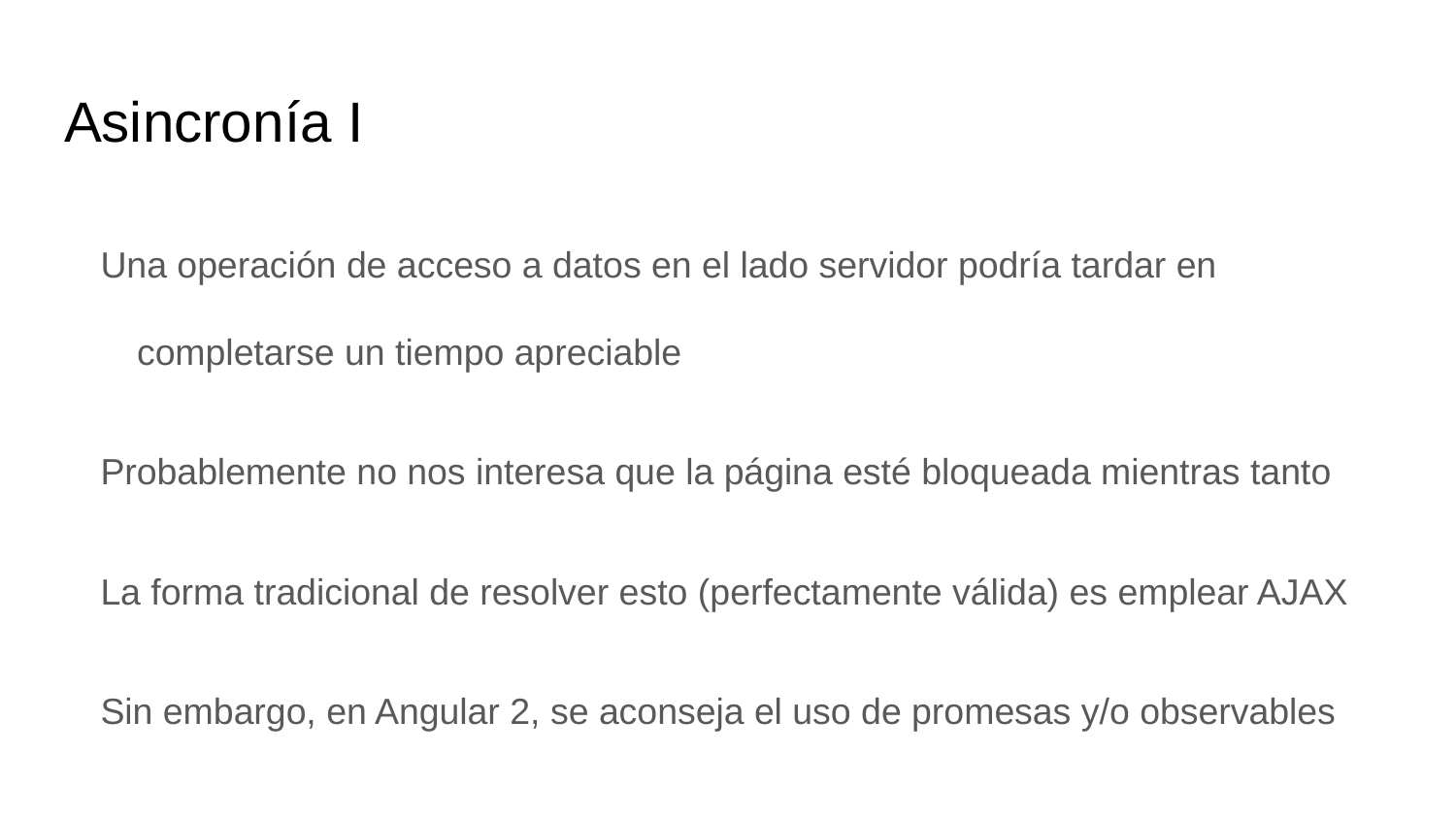

# Asincronía I
Una operación de acceso a datos en el lado servidor podría tardar en completarse un tiempo apreciable
Probablemente no nos interesa que la página esté bloqueada mientras tanto
La forma tradicional de resolver esto (perfectamente válida) es emplear AJAX
Sin embargo, en Angular 2, se aconseja el uso de promesas y/o observables